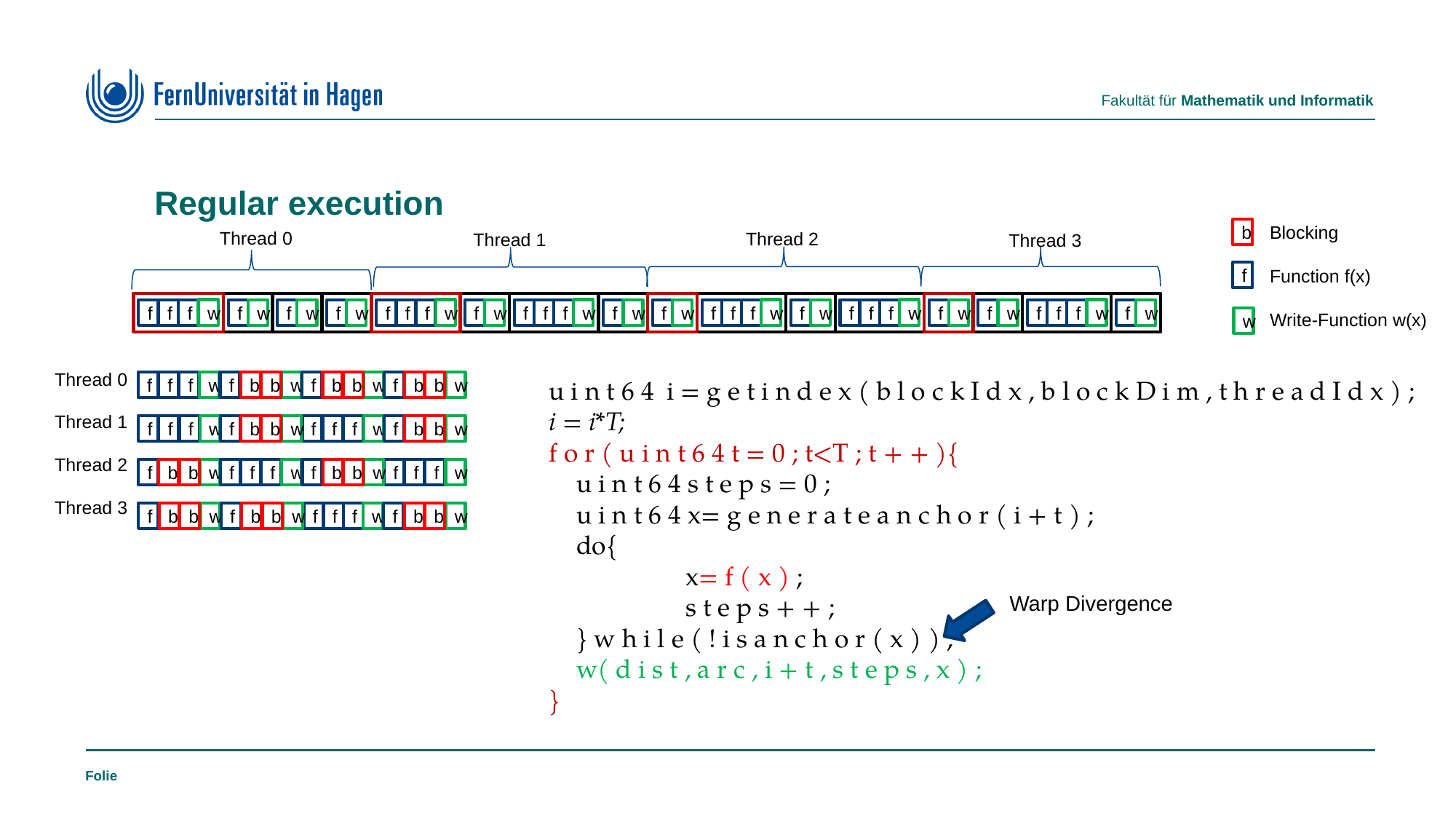

# Regular execution
Blocking

Function f(x)

Write-Function w(x)
b
f
w
Thread 0
Thread 2
Thread 1
Thread 3

f
w

f
w

f
w

f
w

w
f
f
f

f
w

w
f
f
f

f
w

w
f
f
f

f
w

w
f
f
f

f
w
w
f
f
f
w
f
f
f
f
w
f
w
Thread 0
f
f
f
w
f
b
b
w
f
b
b
w
f
b
b
w
u i n t 6 4  i = g e t i n d e x ( b l o c k I d x , b l o c k D i m , t h r e a d I d x ) ;
i = i*T;
f o r ( u i n t 6 4 t = 0 ; t<T ; t + + ){
	u i n t 6 4 s t e p s = 0 ;
	u i n t 6 4 x= g e n e r a t e a n c h o r ( i + t ) ;
	do{
		x= f ( x ) ;
		s t e p s + + ;
	} w h i l e ( ! i s a n c h o r ( x ) ) ;
	w( d i s t , a r c , i + t , s t e p s , x ) ;
}
Thread 1
f
f
f
w
f
b
b
w
f
f
f
w
f
b
b
w
Thread 2
f
b
b
w
f
f
f
w
f
b
b
w
f
f
f
w
Thread 3
f
b
b
w
f
b
b
w
w
f
b
b
w
f
f
f
Warp Divergence